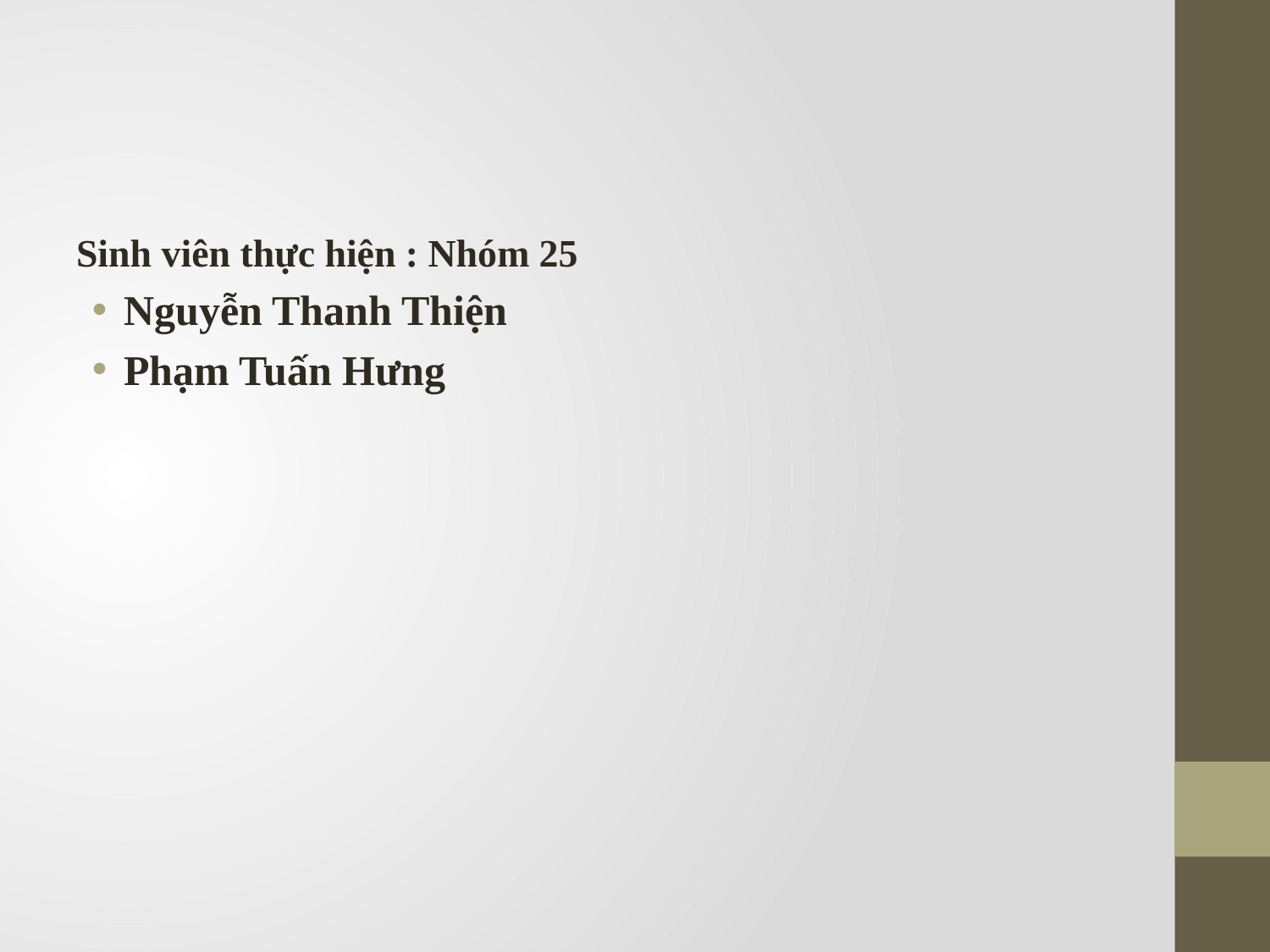

#
Sinh viên thực hiện : Nhóm 25
Nguyễn Thanh Thiện
Phạm Tuấn Hưng